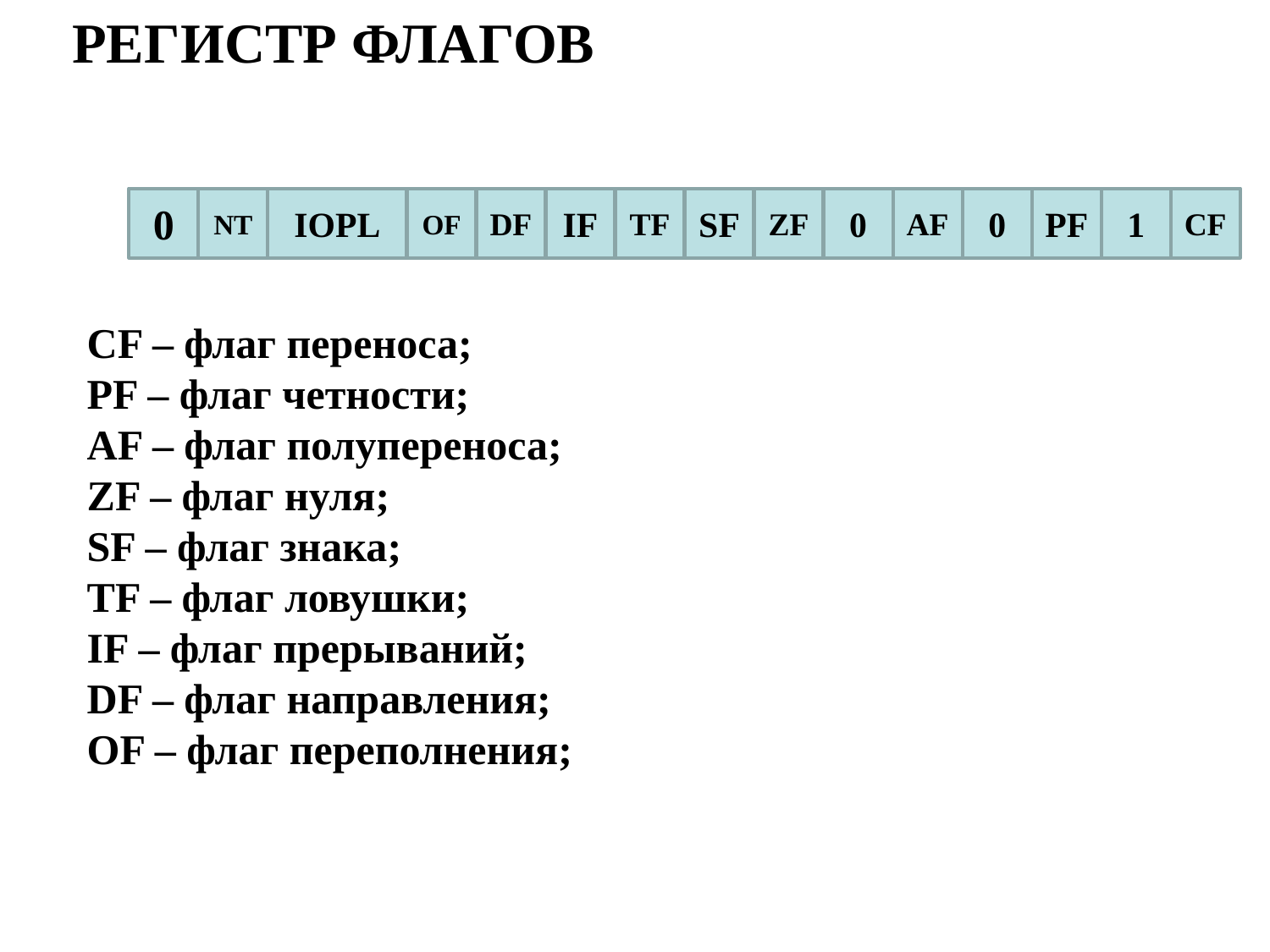

# Регистр флагов

         15    14    13    12   11    10     9      8      7      6      5      4     3      2      1      0

0
NT
IOPL
OF
DF
IF
TF
SF
ZF
0
AF
0
PF
1
CF
CF – флаг переноса;
PF – флаг четности;
AF – флаг полупереноса;
ZF – флаг нуля;
SF – флаг знака;
TF – флаг ловушки;
IF – флаг прерываний;
DF – флаг направления;
OF – флаг переполнения;